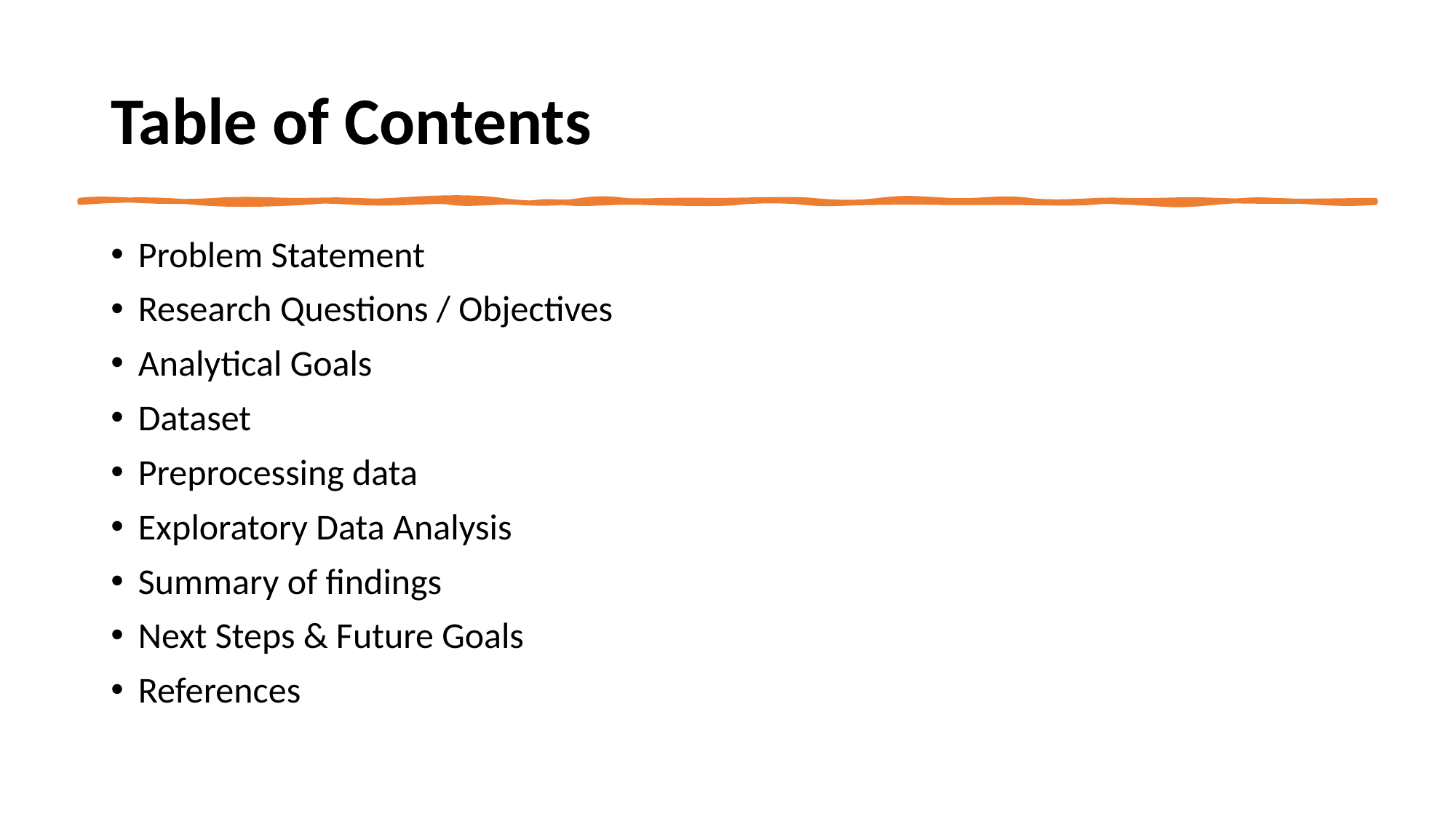

# Table of Contents

Problem Statement
Research Questions / Objectives
Analytical Goals
Dataset
Preprocessing data
Exploratory Data Analysis
Summary of findings
Next Steps & Future Goals
References